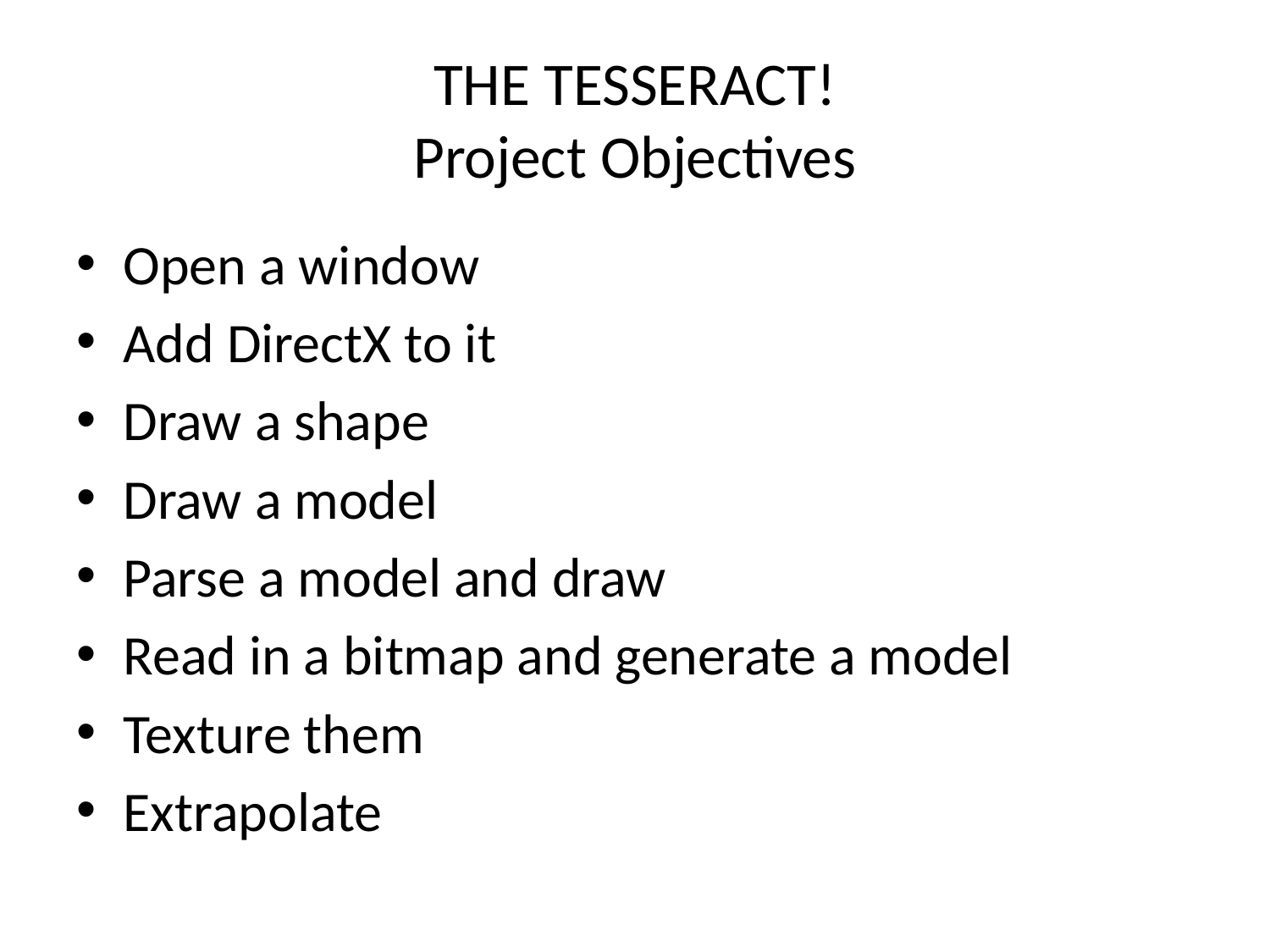

# THE TESSERACT! Project Objectives
Open a window
Add DirectX to it
Draw a shape
Draw a model
Parse a model and draw
Read in a bitmap and generate a model
Texture them
Extrapolate